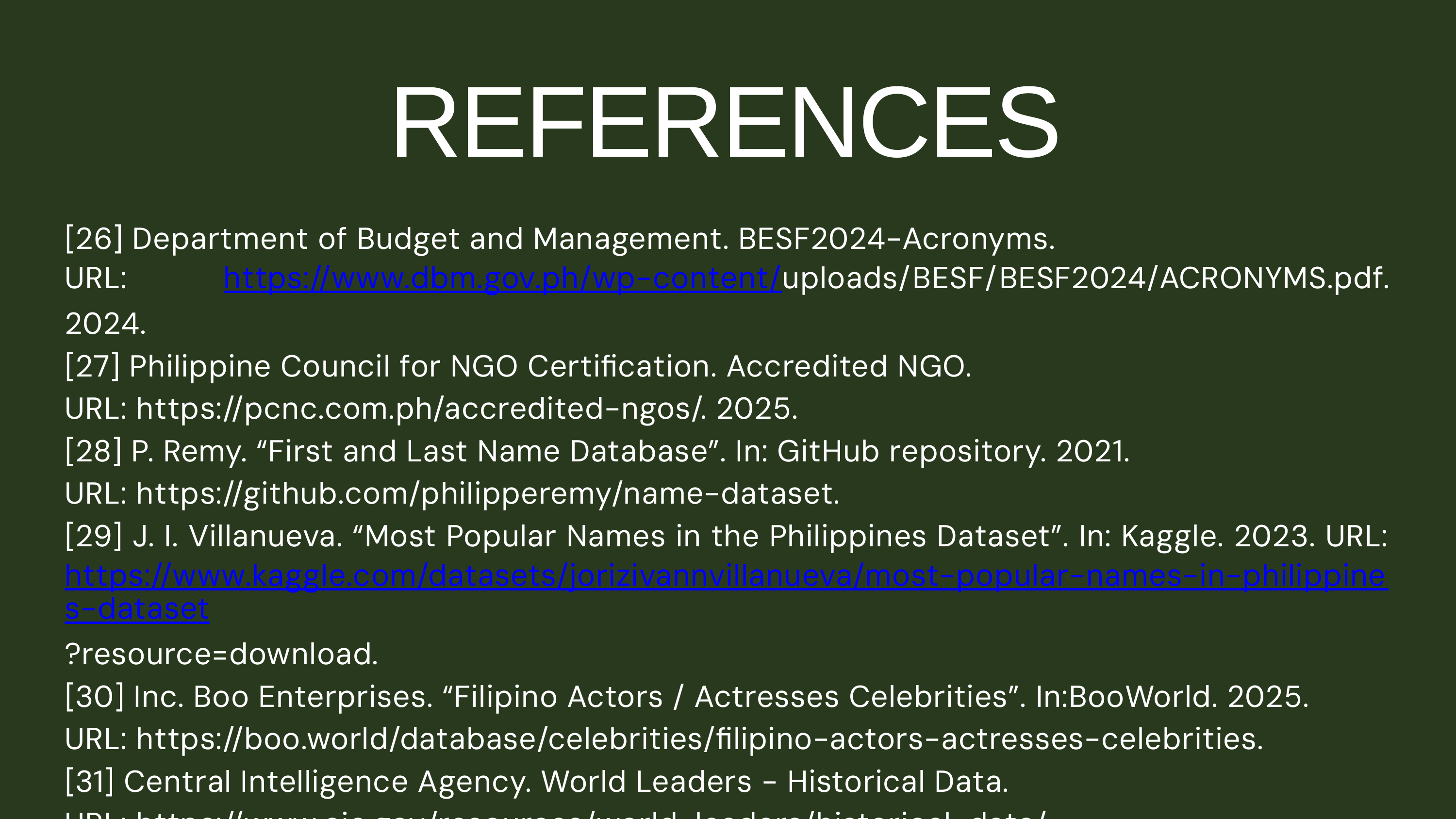

REFERENCES
[26] Department of Budget and Management. BESF2024-Acronyms.
URL: https://www.dbm.gov.ph/wp-content/uploads/BESF/BESF2024/ACRONYMS.pdf. 2024.
[27] Philippine Council for NGO Certification. Accredited NGO.
URL: https://pcnc.com.ph/accredited-ngos/. 2025.
[28] P. Remy. “First and Last Name Database”. In: GitHub repository. 2021.
URL: https://github.com/philipperemy/name-dataset.
[29] J. I. Villanueva. “Most Popular Names in the Philippines Dataset”. In: Kaggle. 2023. URL: https://www.kaggle.com/datasets/jorizivannvillanueva/most-popular-names-in-philippines-dataset?resource=download.
[30] Inc. Boo Enterprises. “Filipino Actors / Actresses Celebrities”. In:BooWorld. 2025.
URL: https://boo.world/database/celebrities/filipino-actors-actresses-celebrities.
[31] Central Intelligence Agency. World Leaders - Historical Data.
URL: https://www.cia.gov/resources/world-leaders/historical-data/